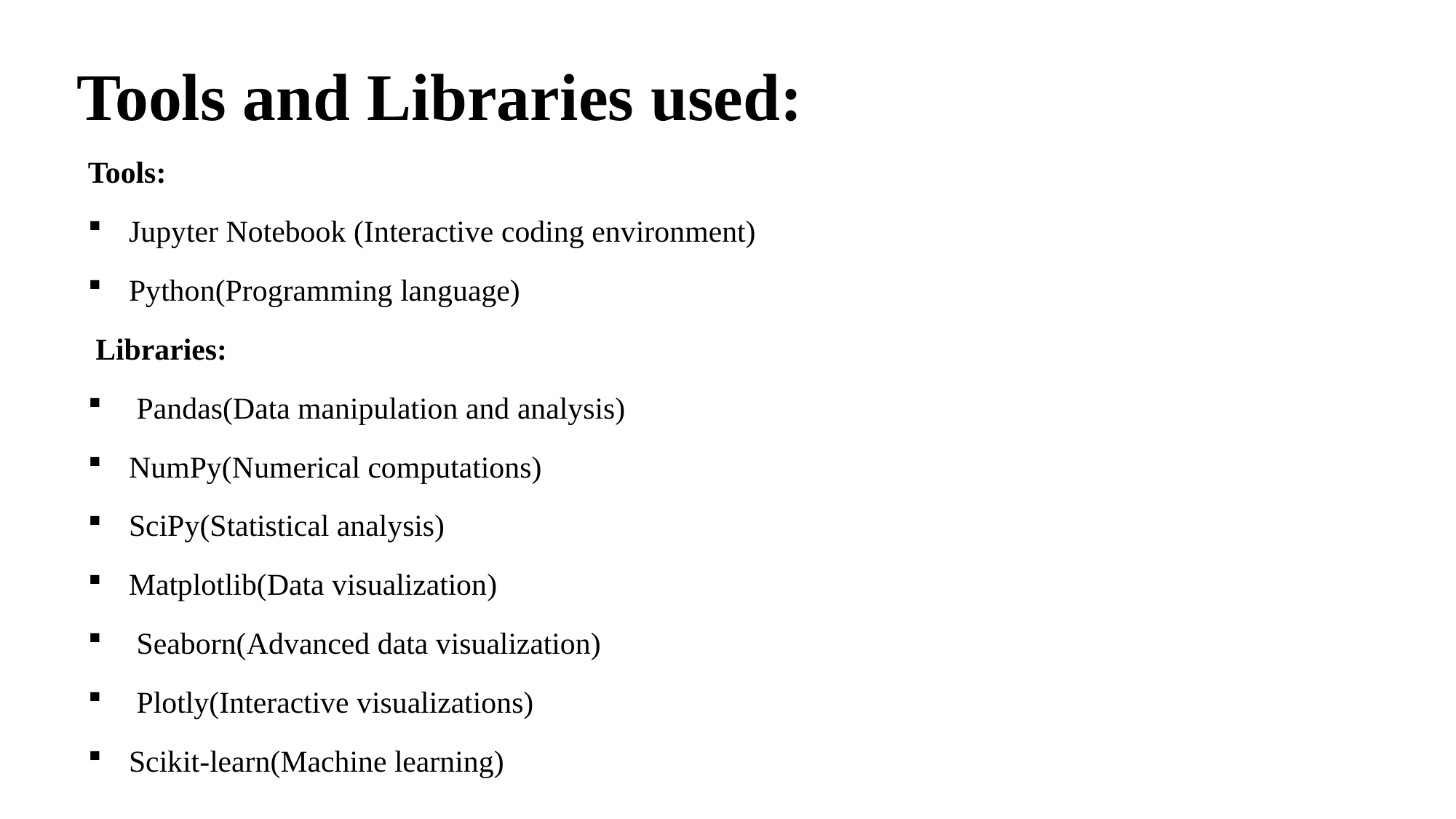

# Tools and Libraries used:
Tools:
Jupyter Notebook (Interactive coding environment)
Python(Programming language)
 Libraries:
 Pandas(Data manipulation and analysis)
NumPy(Numerical computations)
SciPy(Statistical analysis)
Matplotlib(Data visualization)
 Seaborn(Advanced data visualization)
 Plotly(Interactive visualizations)
Scikit-learn(Machine learning)